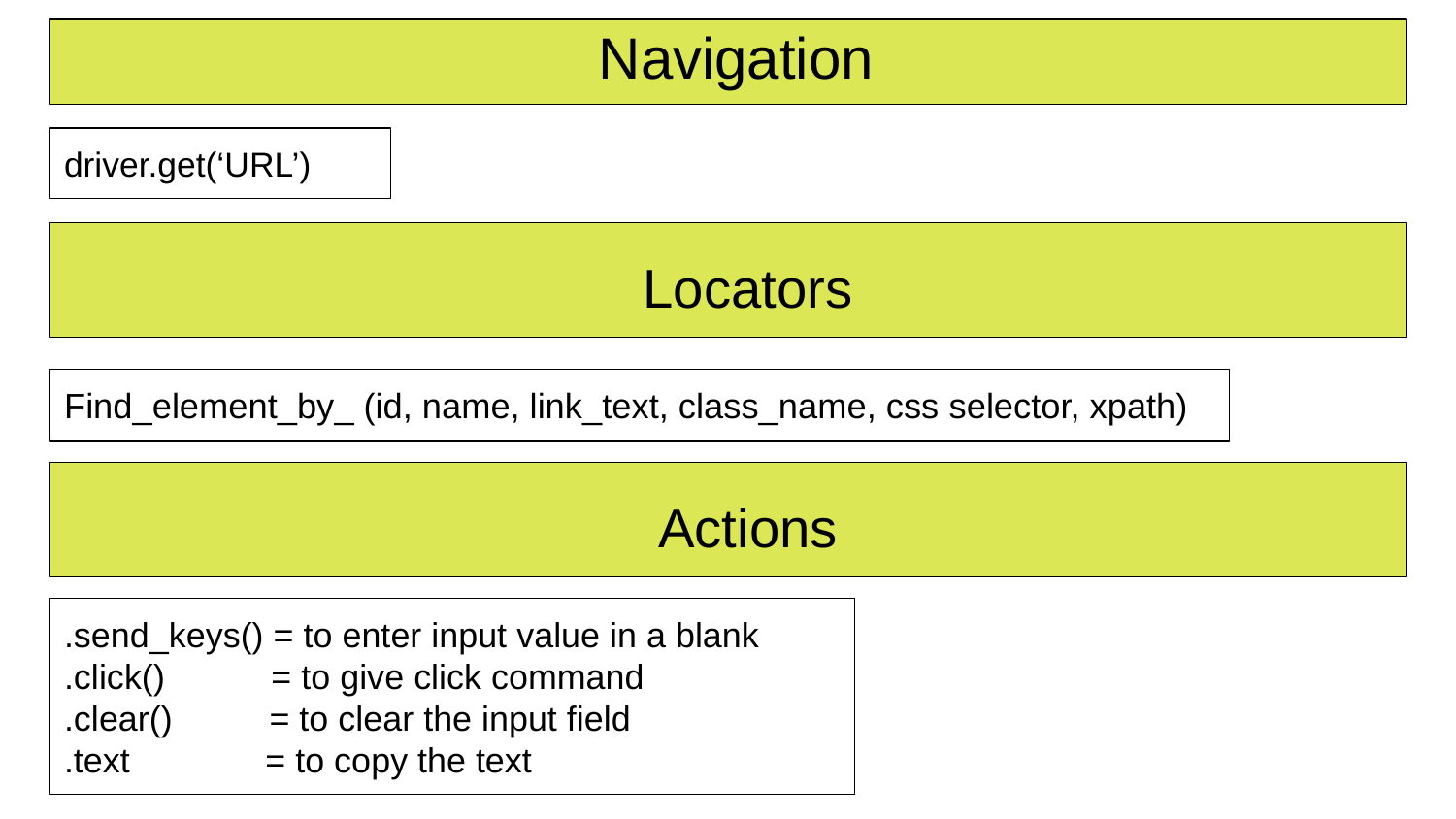

Navigation
driver.get(‘URL’)
  Locators
Find_element_by_ (id, name, link_text, class_name, css selector, xpath)
  Actions
.send_keys() = to enter input value in a blank
.click()           = to give click command
.clear()          = to clear the input field
.text              = to copy the text